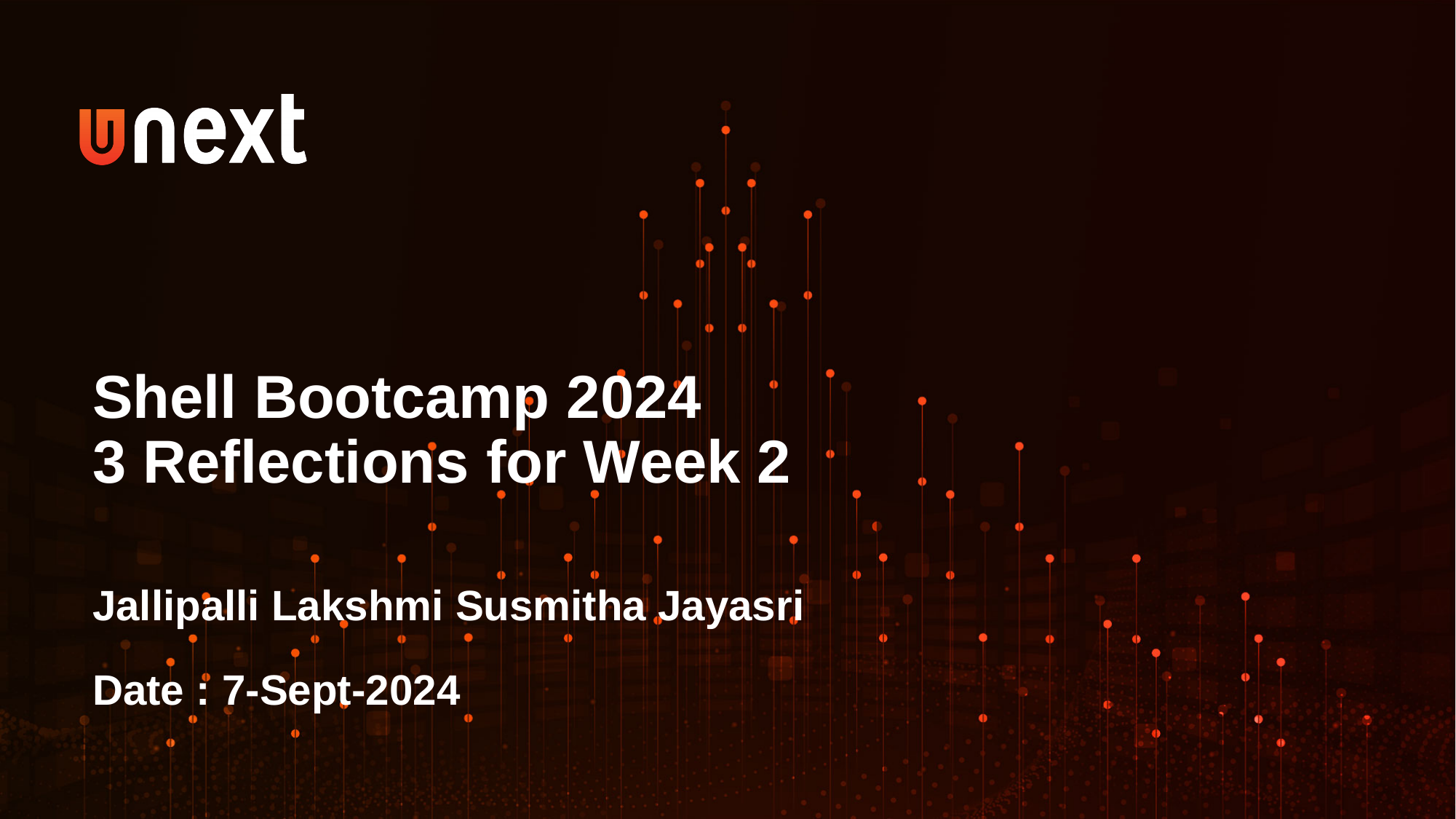

Shell Bootcamp 2024
3 Reflections for Week 2
Jallipalli Lakshmi Susmitha Jayasri
Date : 7-Sept-2024